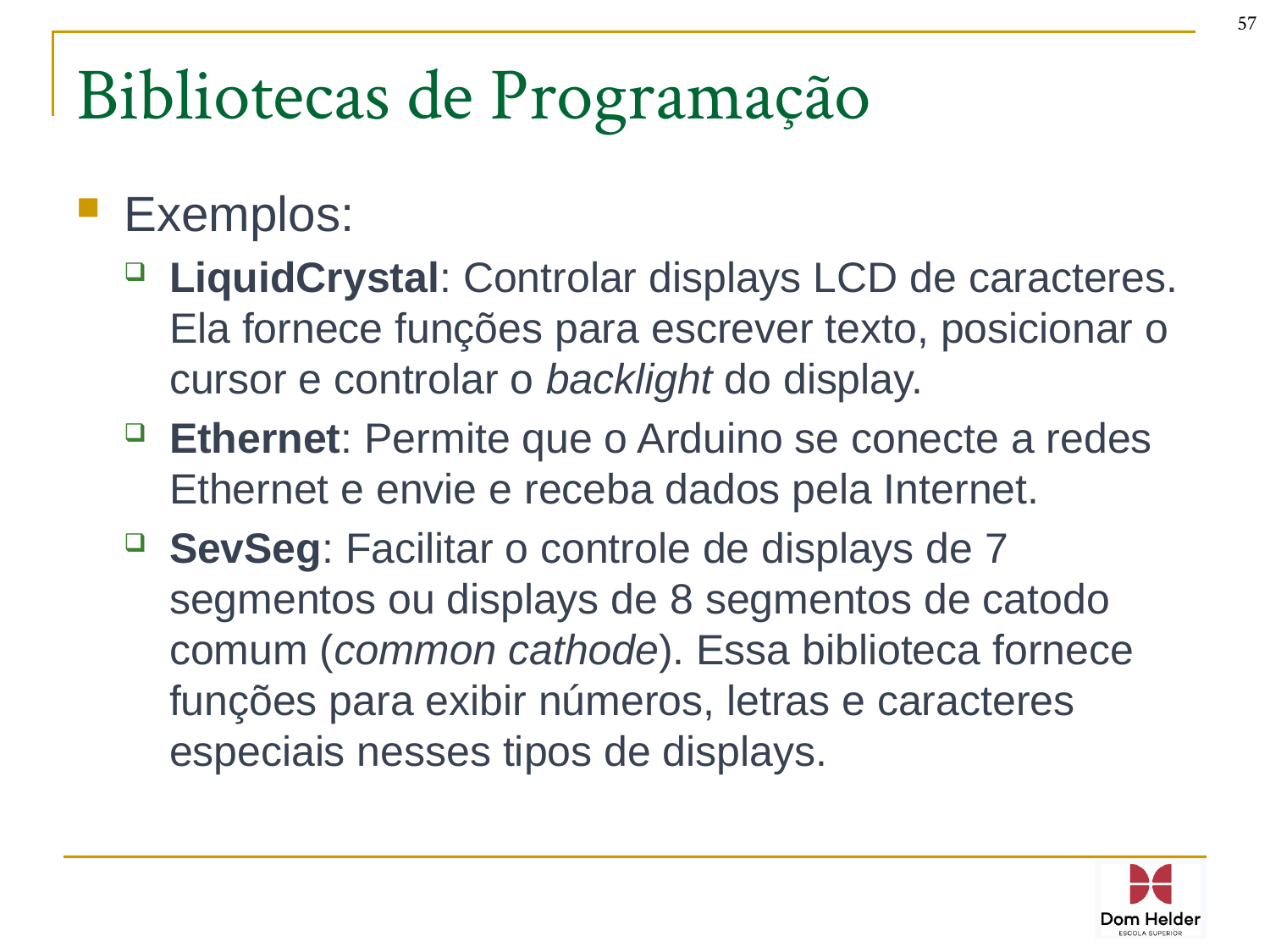

57
# Bibliotecas de Programação
Exemplos:
LiquidCrystal: Controlar displays LCD de caracteres. Ela fornece funções para escrever texto, posicionar o cursor e controlar o backlight do display.
Ethernet: Permite que o Arduino se conecte a redes Ethernet e envie e receba dados pela Internet.
SevSeg: Facilitar o controle de displays de 7 segmentos ou displays de 8 segmentos de catodo comum (common cathode). Essa biblioteca fornece funções para exibir números, letras e caracteres especiais nesses tipos de displays.